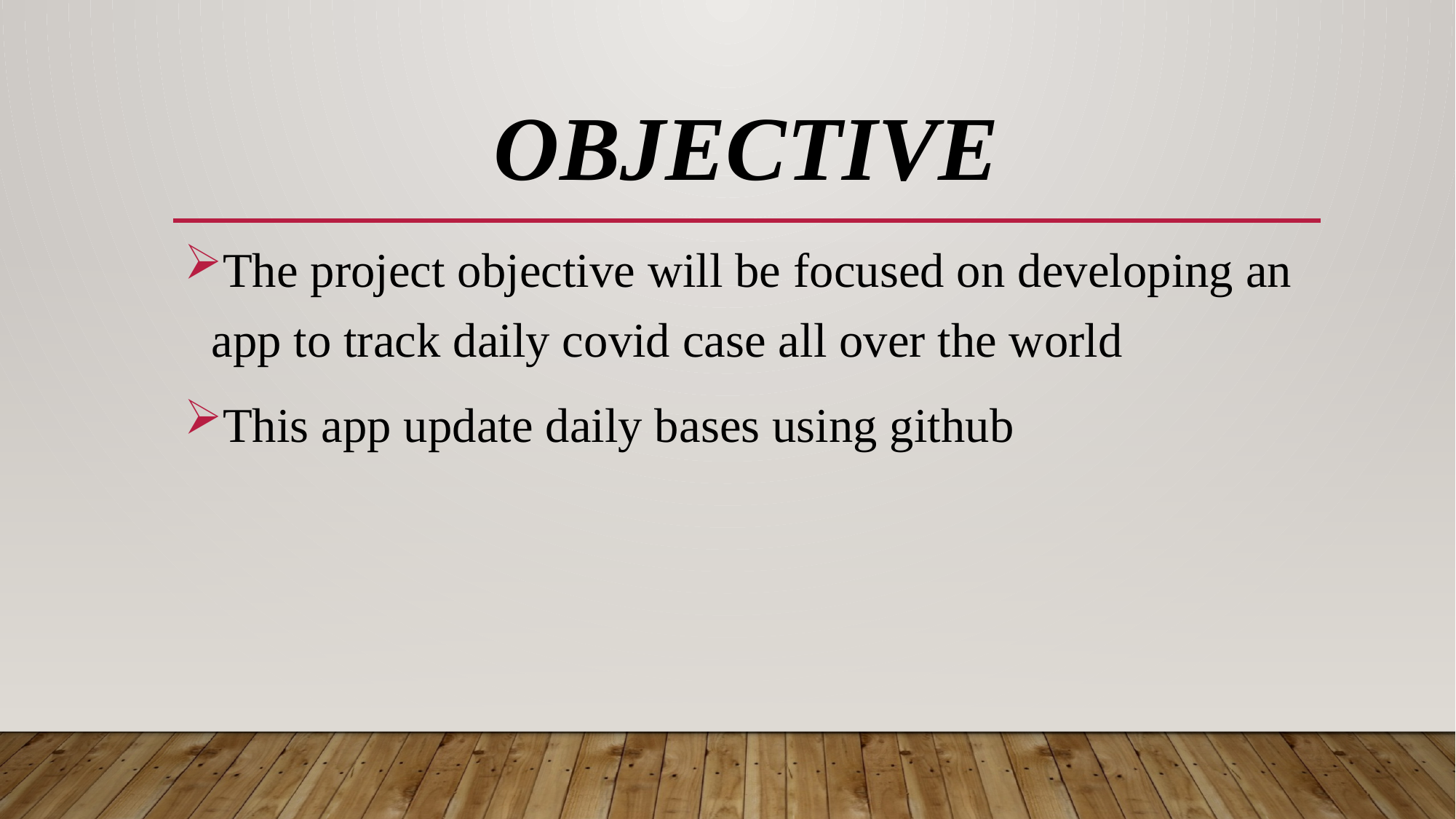

# objective
The project objective will be focused on developing an app to track daily covid case all over the world
This app update daily bases using github